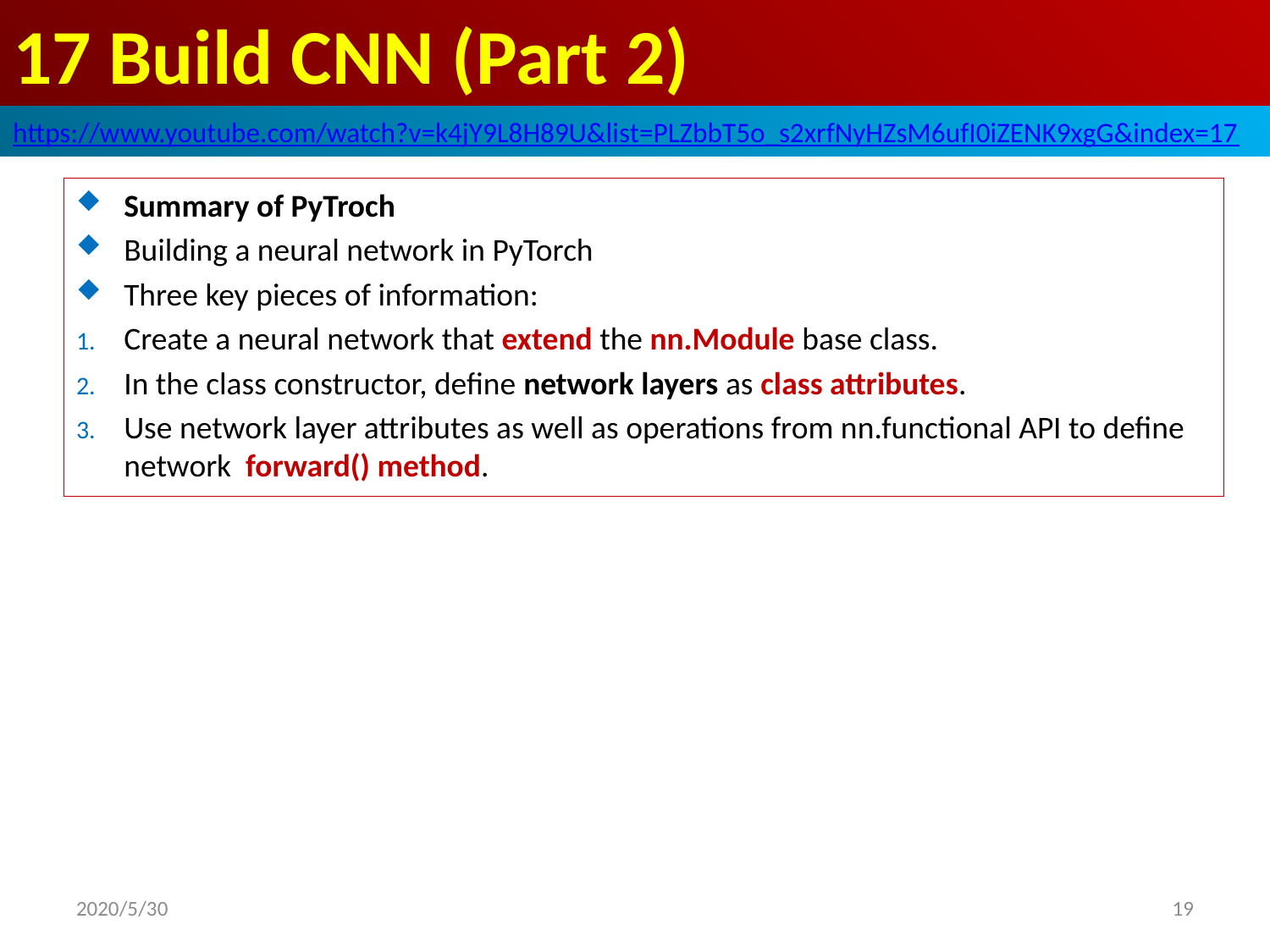

# 17 Build CNN (Part 2)
https://www.youtube.com/watch?v=k4jY9L8H89U&list=PLZbbT5o_s2xrfNyHZsM6ufI0iZENK9xgG&index=17
Summary of PyTroch
Building a neural network in PyTorch
Three key pieces of information:
Create a neural network that extend the nn.Module base class.
In the class constructor, define network layers as class attributes.
Use network layer attributes as well as operations from nn.functional API to define network  forward() method.
2020/5/30
19